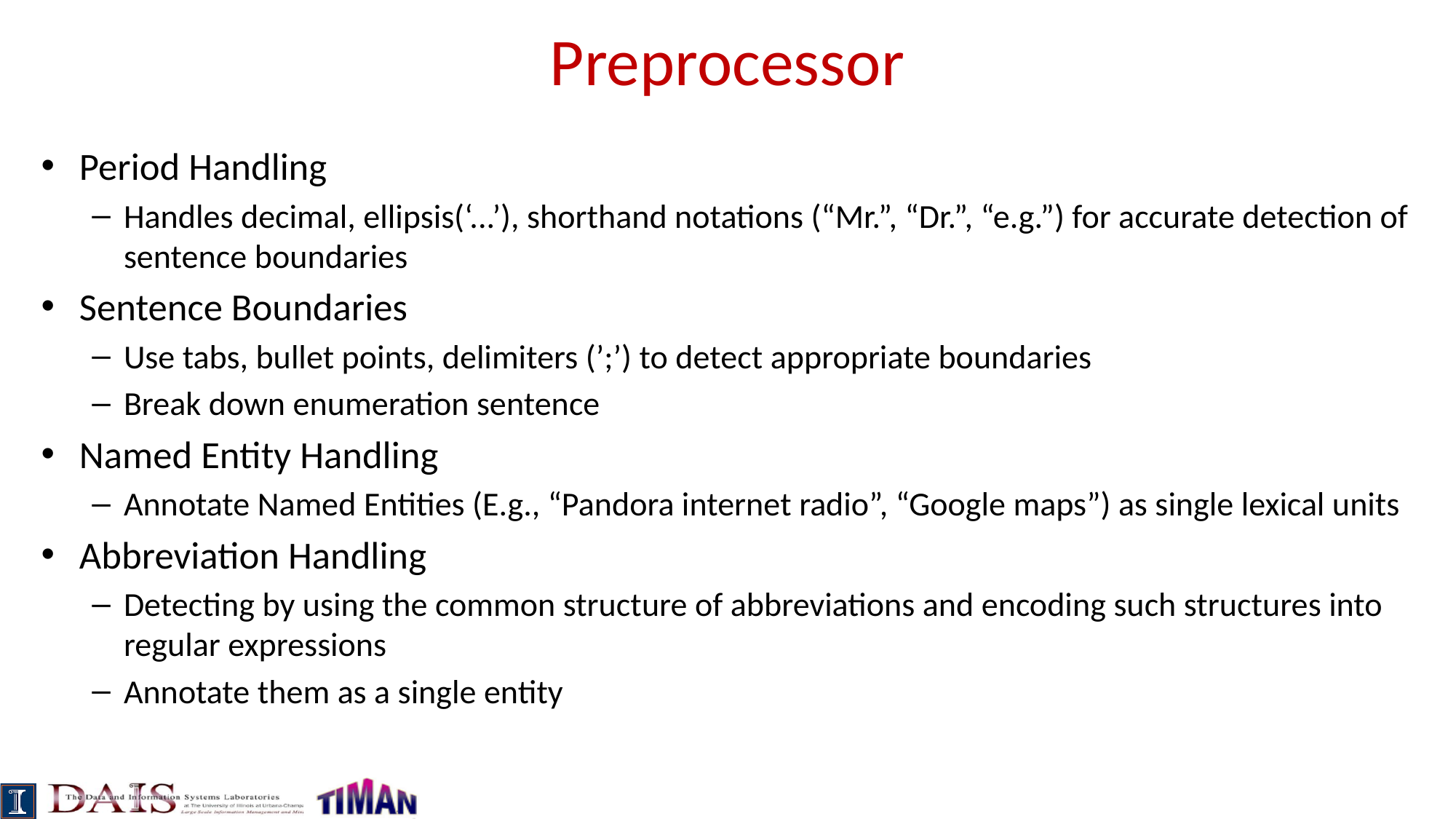

# Preprocessor
Period Handling
Handles decimal, ellipsis(‘...’), shorthand notations (“Mr.”, “Dr.”, “e.g.”) for accurate detection of sentence boundaries
Sentence Boundaries
Use tabs, bullet points, delimiters (’;’) to detect appropriate boundaries
Break down enumeration sentence
Named Entity Handling
Annotate Named Entities (E.g., “Pandora internet radio”, “Google maps”) as single lexical units
Abbreviation Handling
Detecting by using the common structure of abbreviations and encoding such structures into regular expressions
Annotate them as a single entity